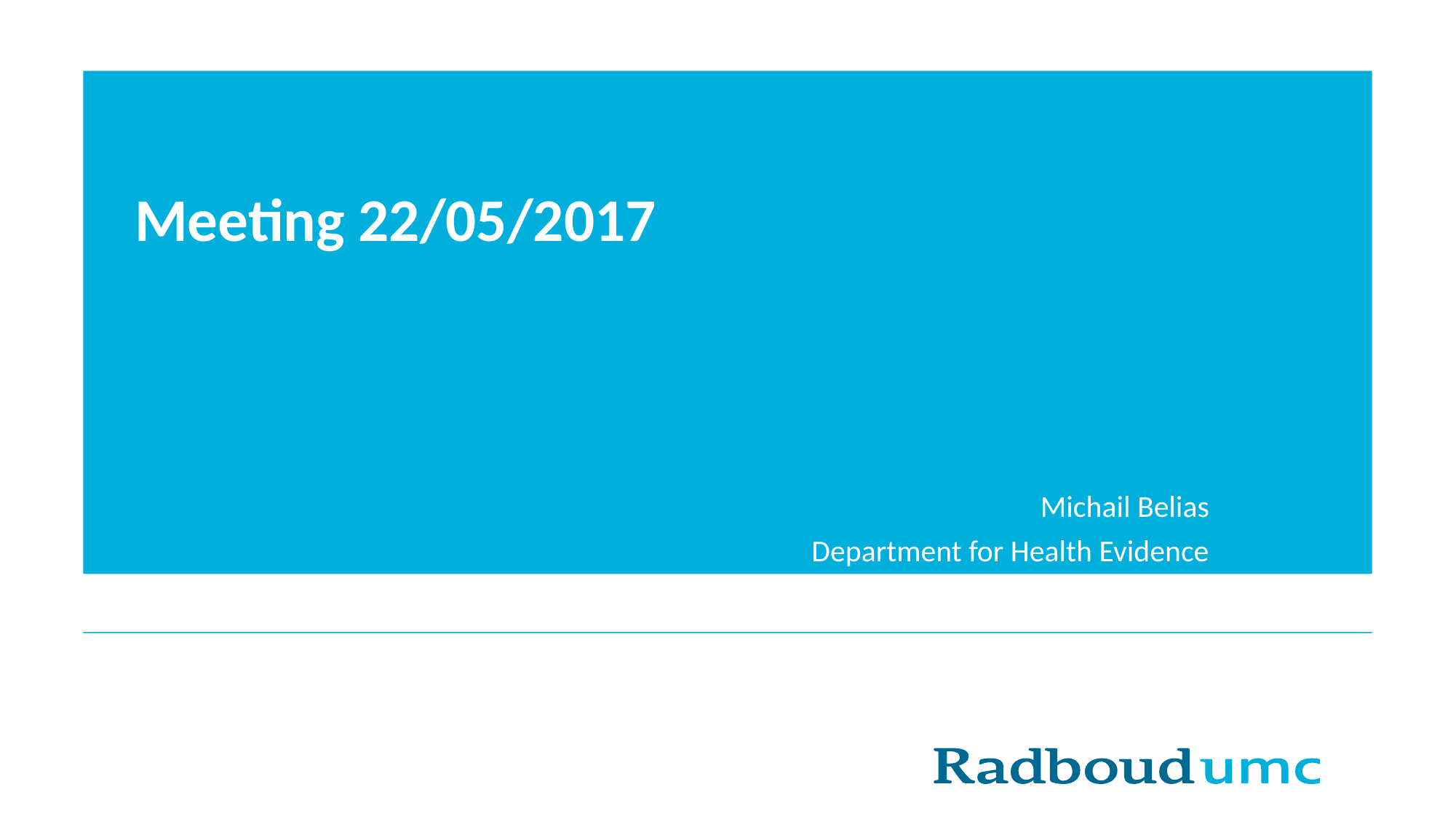

# Meeting 22/05/2017
Michail Belias
Department for Health Evidence